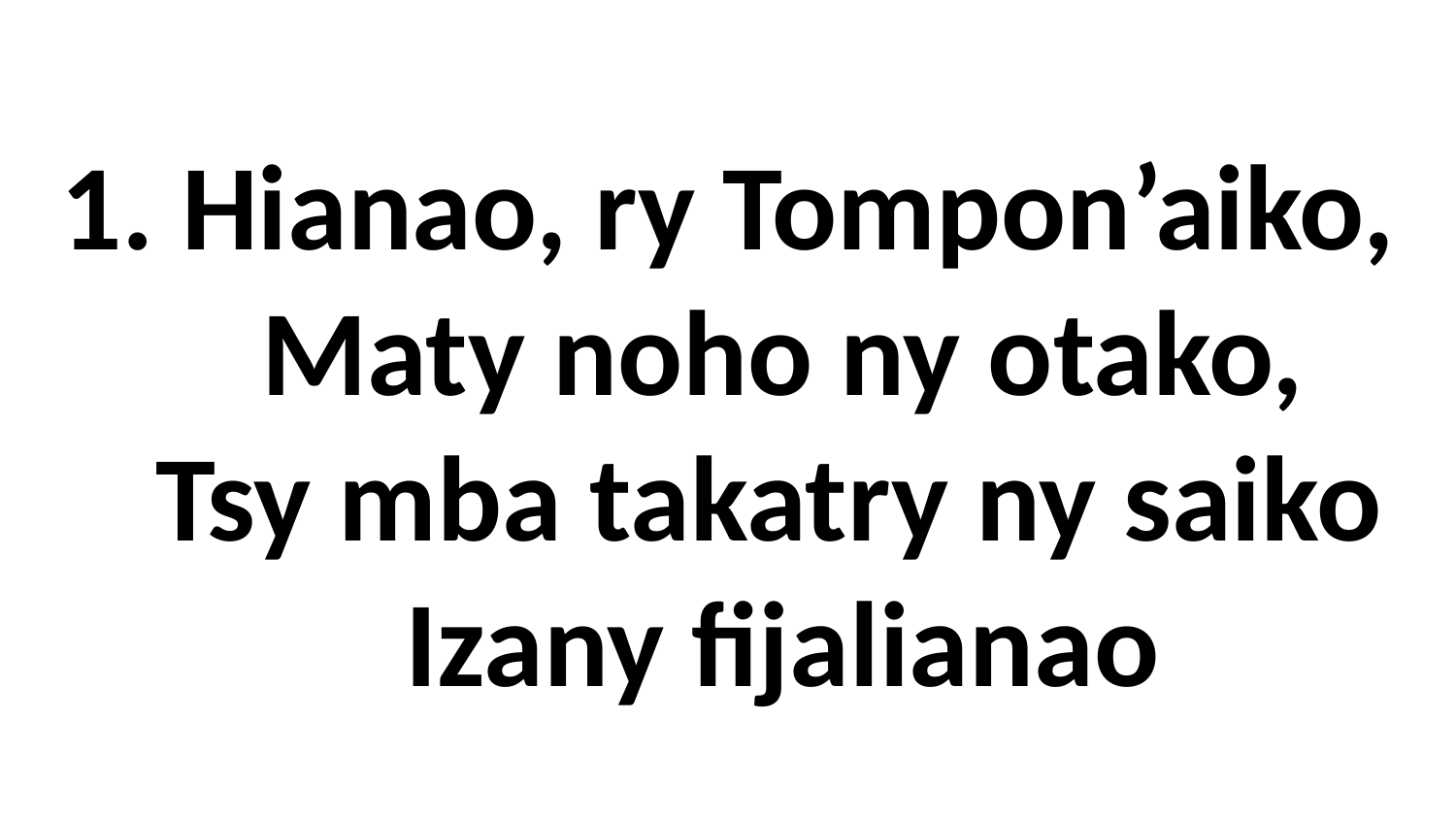

# 1. Hianao, ry Tompon’aiko, Maty noho ny otako, Tsy mba takatry ny saiko Izany fijalianao